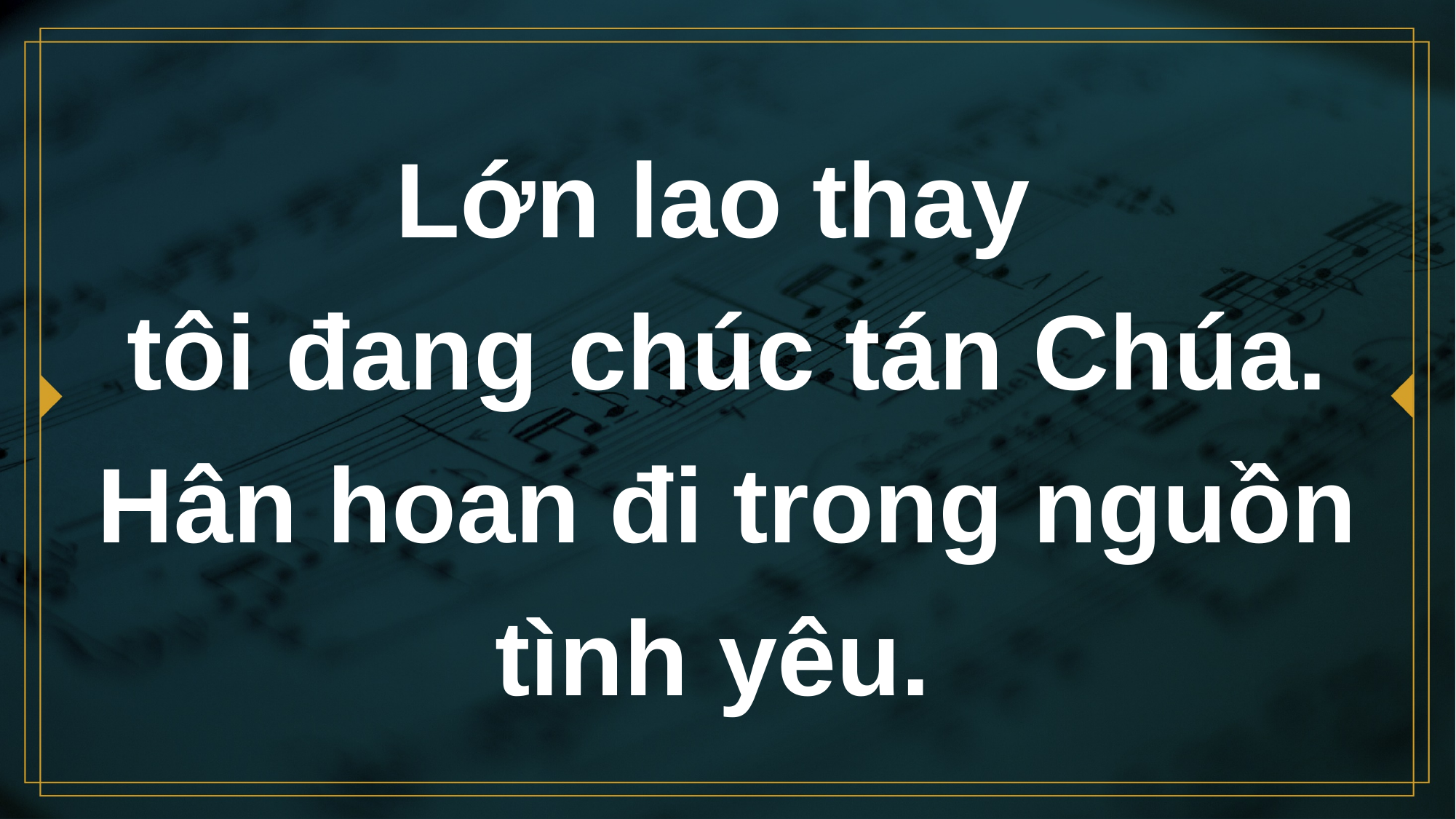

# Lớn lao thay tôi đang chúc tán Chúa. Hân hoan đi trong nguồn tình yêu.